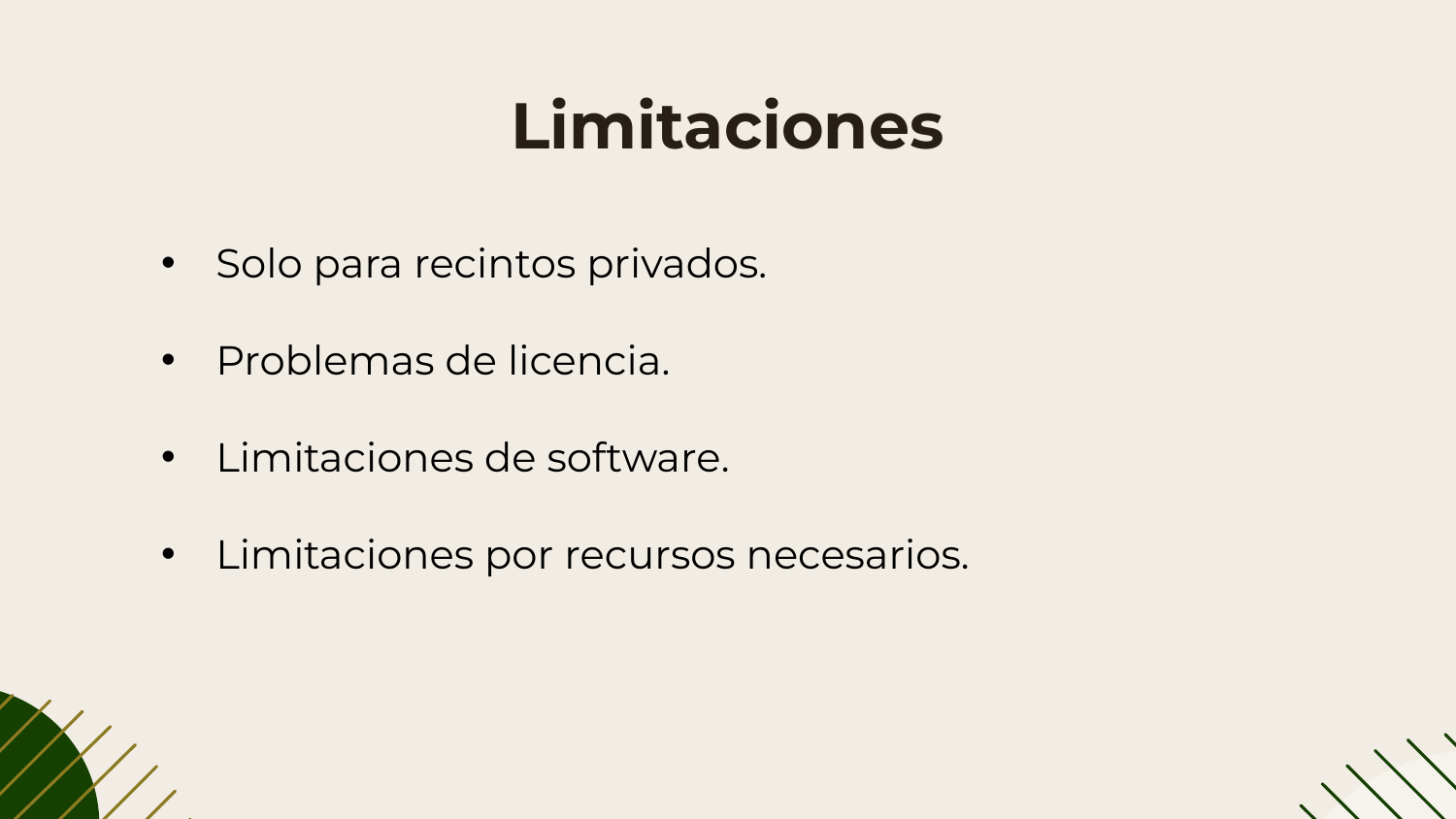

# Limitaciones
Solo para recintos privados.

Problemas de licencia.

Limitaciones de software.

Limitaciones por recursos necesarios.